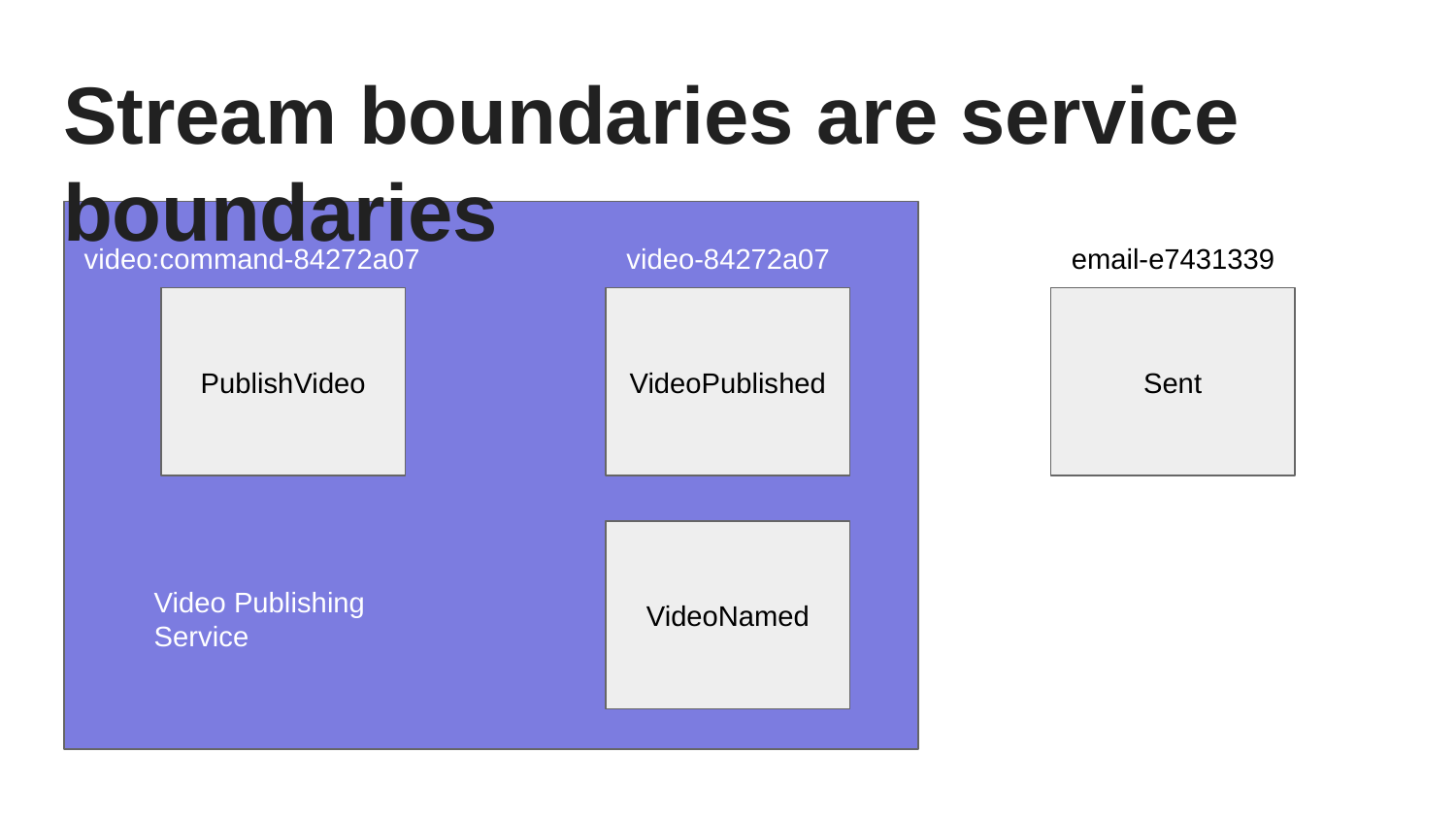

# Stream boundaries are service boundaries

video:command-84272a07
video-84272a07
email-e7431339
PublishVideo
VideoPublished
Sent
VideoNamed
Video Publishing Service